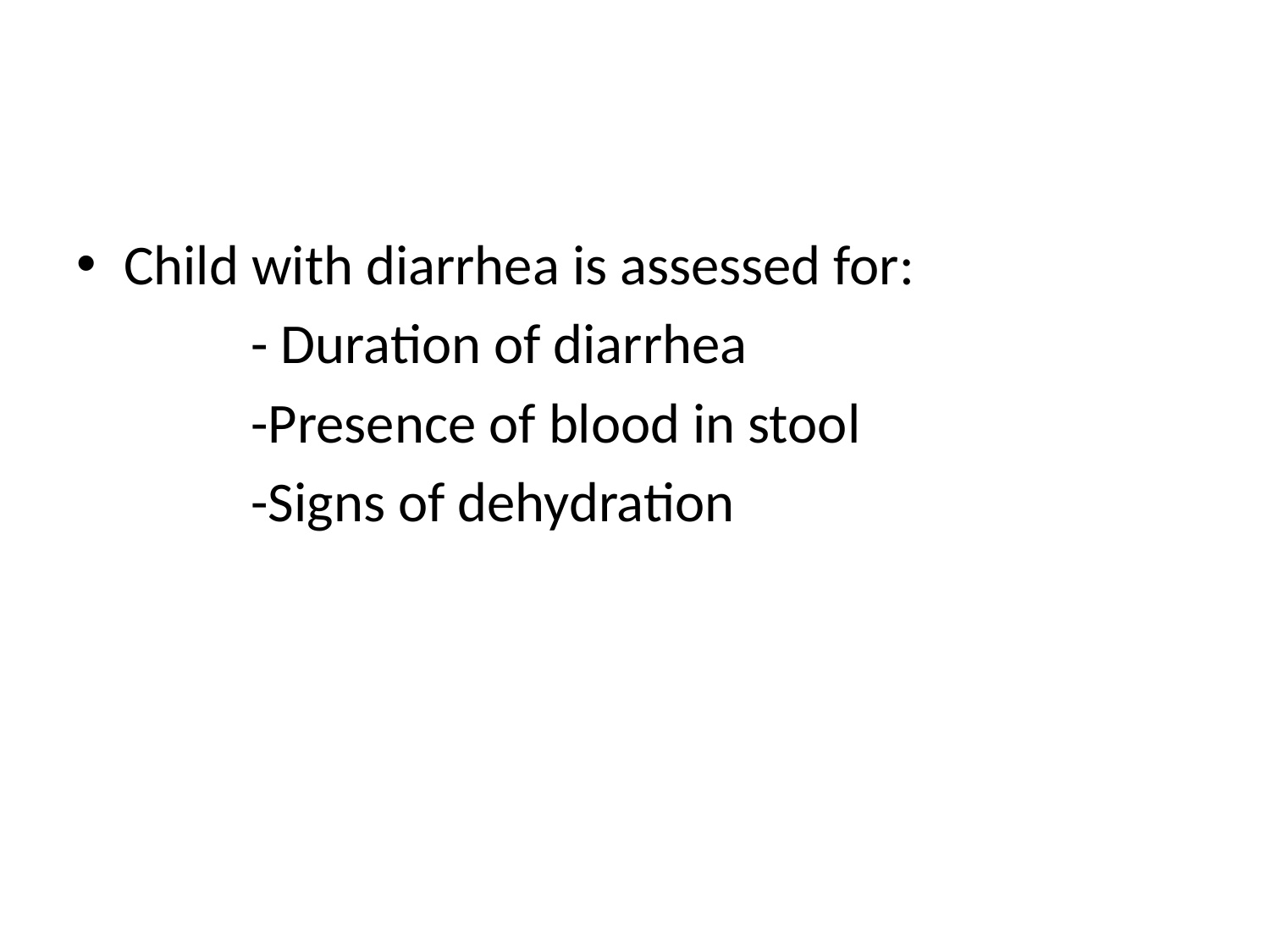

#
Child with diarrhea is assessed for:
		- Duration of diarrhea
		-Presence of blood in stool
		-Signs of dehydration